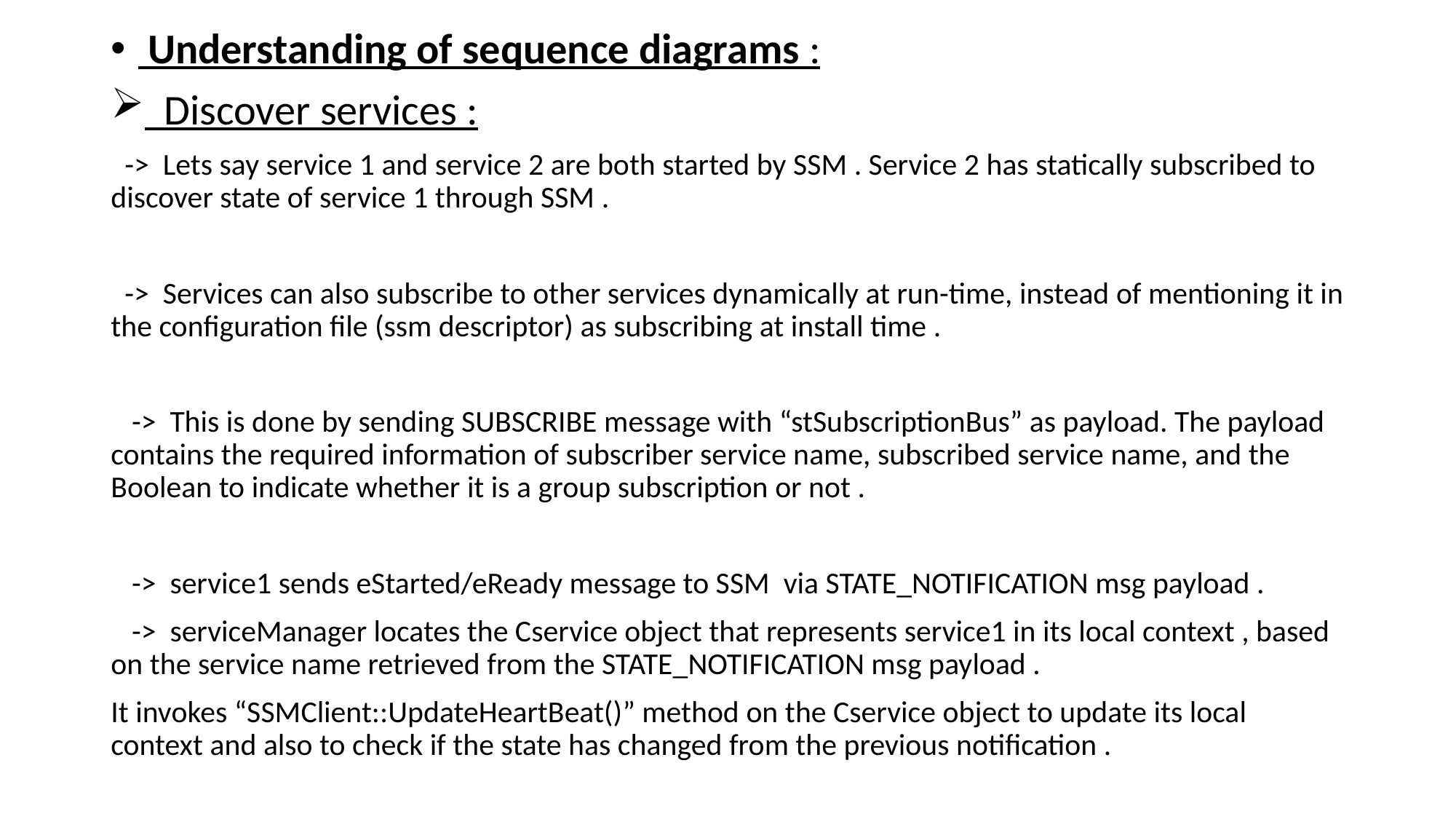

Understanding of sequence diagrams :
  Discover services :
  ->  Lets say service 1 and service 2 are both started by SSM . Service 2 has statically subscribed to discover state of service 1 through SSM .

  ->  Services can also subscribe to other services dynamically at run-time, instead of mentioning it in the configuration file (ssm descriptor) as subscribing at install time .

   ->  This is done by sending SUBSCRIBE message with “stSubscriptionBus” as payload. The payload contains the required information of subscriber service name, subscribed service name, and the Boolean to indicate whether it is a group subscription or not .

   ->  service1 sends eStarted/eReady message to SSM  via STATE_NOTIFICATION msg payload .
   ->  serviceManager locates the Cservice object that represents service1 in its local context , based on the service name retrieved from the STATE_NOTIFICATION msg payload .
It invokes “SSMClient::UpdateHeartBeat()” method on the Cservice object to update its local context and also to check if the state has changed from the previous notification .